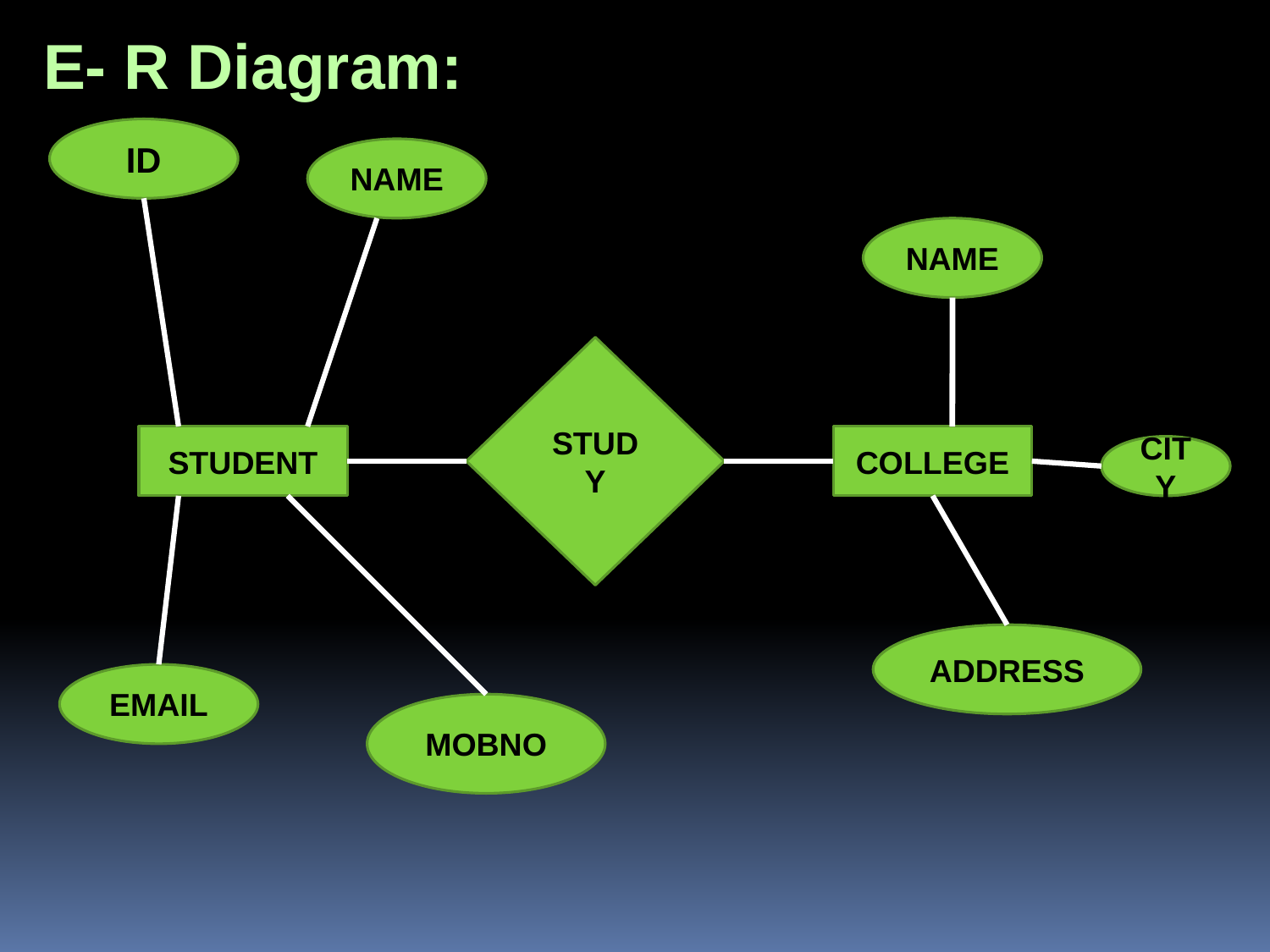

E- R Diagram:
ID
NAME
NAME
STUDY
STUDENT
COLLEGE
CITY
ADDRESS
EMAIL
MOBNO